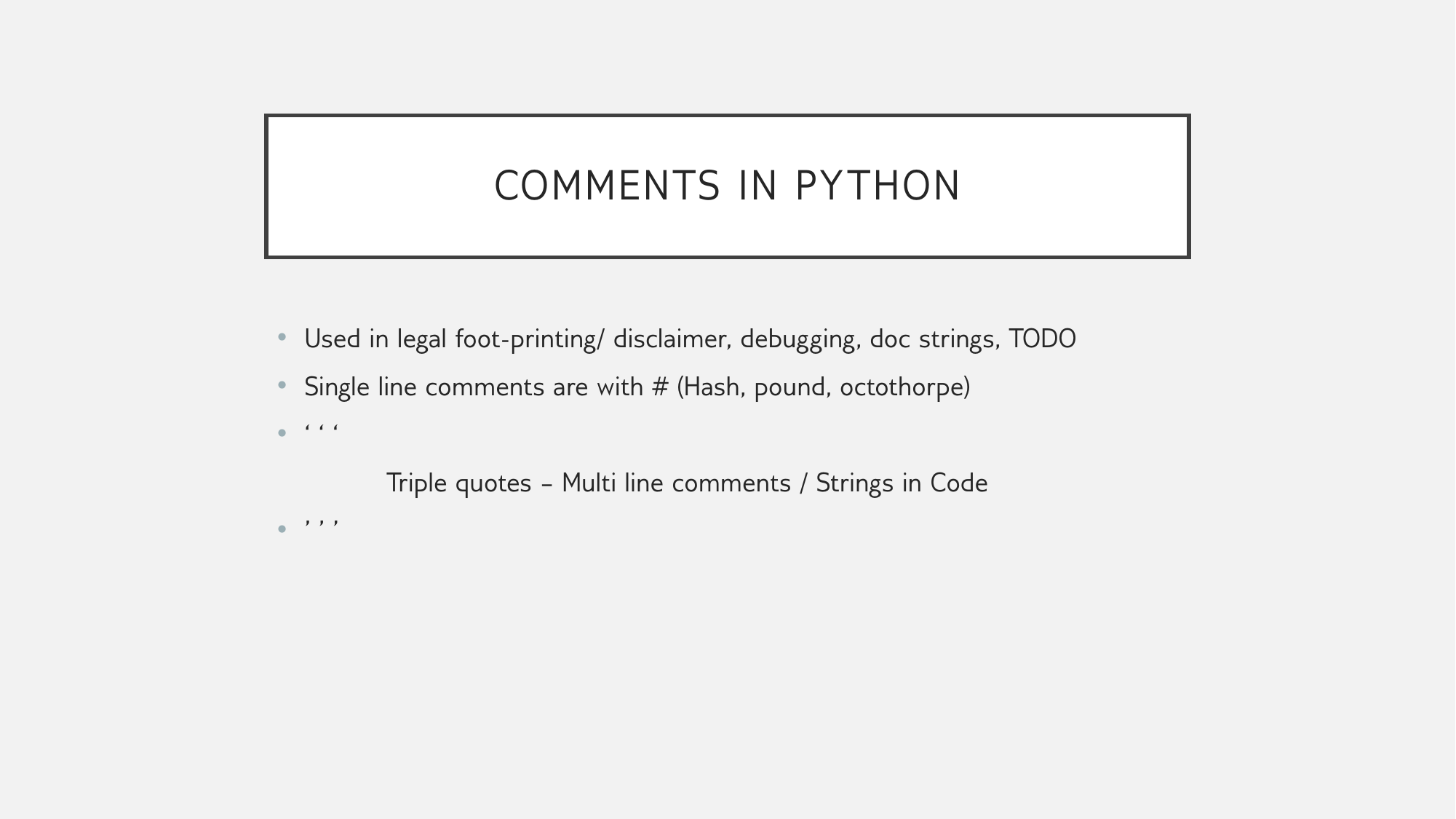

# COMMENTS in PYTHON
Used in legal foot-printing/ disclaimer, debugging, doc strings, TODO
Single line comments are with # (Hash, pound, octothorpe)
‘ ‘ ‘
	Triple quotes – Multi line comments / Strings in Code
’ ’ ’